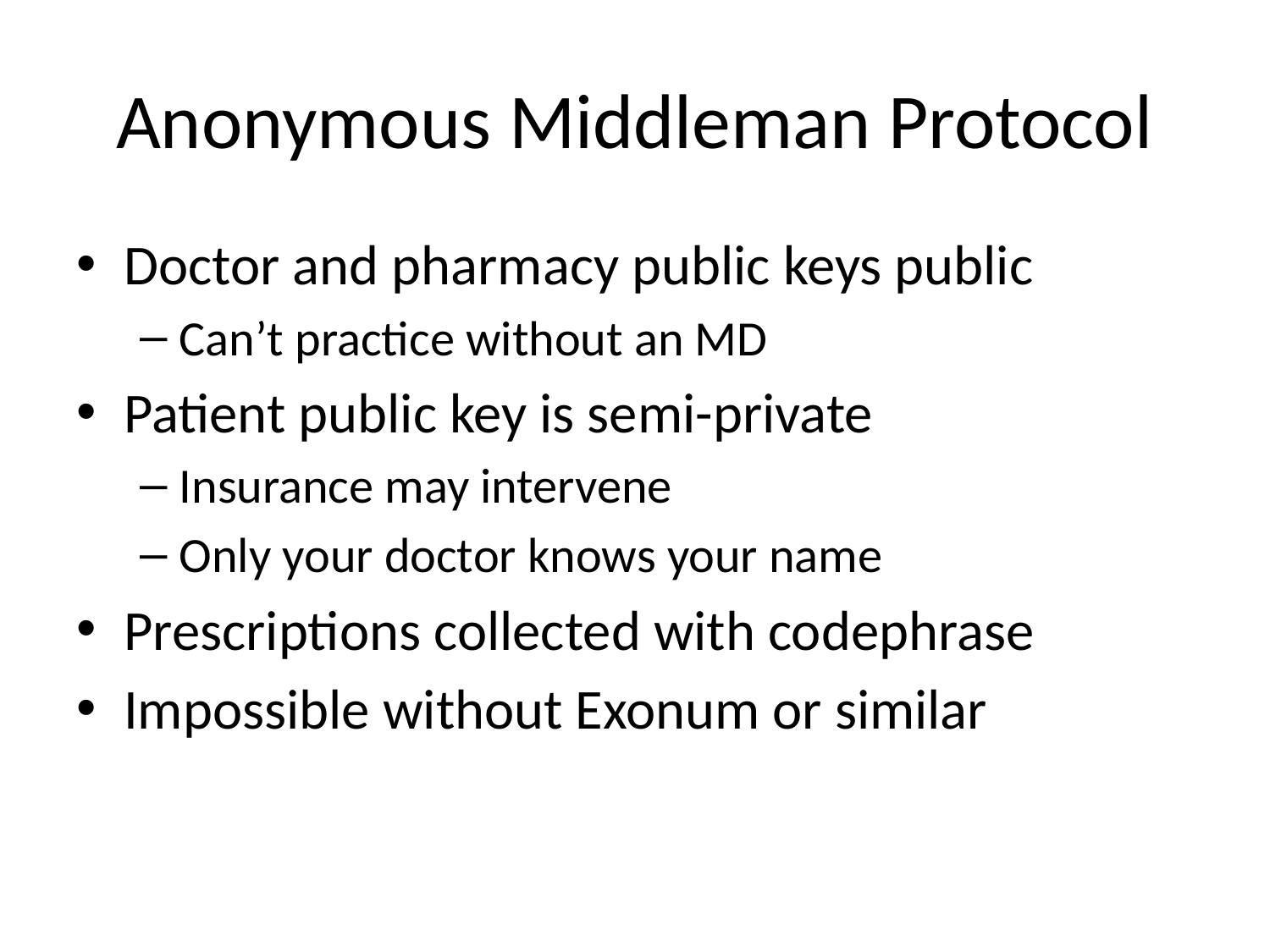

# Anonymous Middleman Protocol
Doctor and pharmacy public keys public
Can’t practice without an MD
Patient public key is semi-private
Insurance may intervene
Only your doctor knows your name
Prescriptions collected with codephrase
Impossible without Exonum or similar